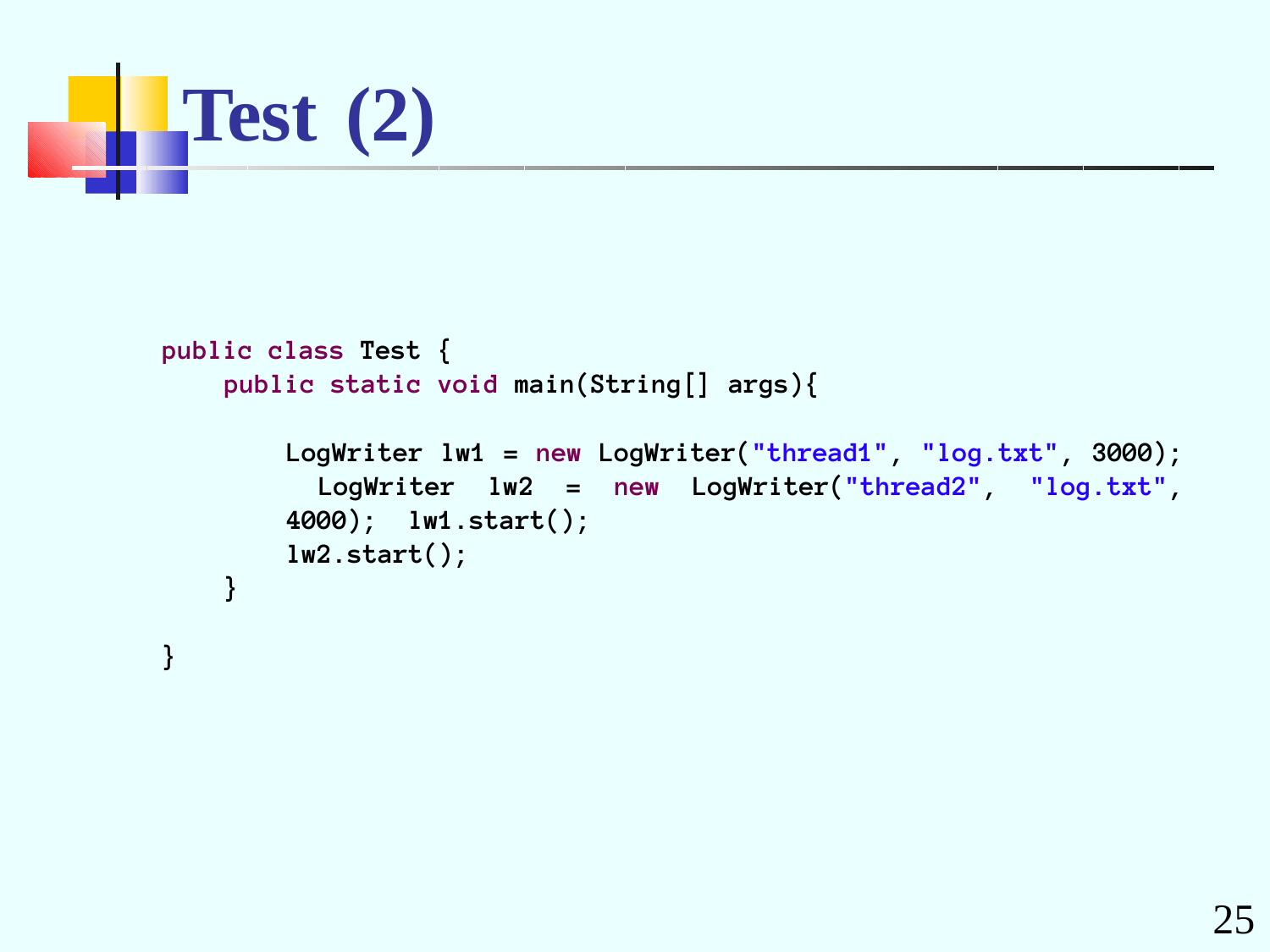

# Test	(2)

public class Test {
public static void main(String[] args){

LogWriter lw1 = new LogWriter("thread1", "log.txt", 3000);  LogWriter lw2 = new LogWriter("thread2", "log.txt", 4000);  lw1.start();
lw2.start();
}

}
25